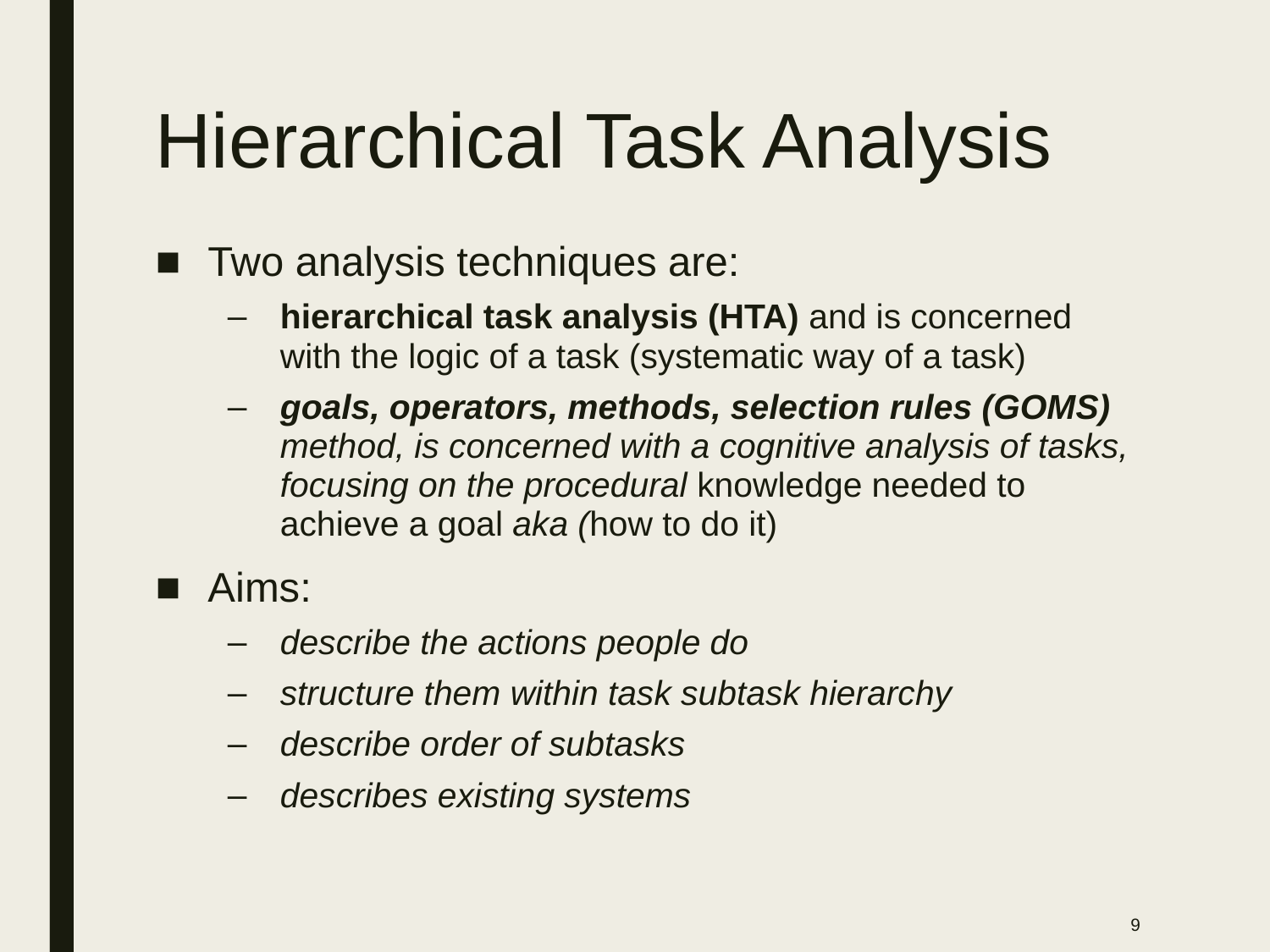

# Hierarchical Task Analysis
Two analysis techniques are:
hierarchical task analysis (HTA) and is concerned with the logic of a task (systematic way of a task)
goals, operators, methods, selection rules (GOMS) method, is concerned with a cognitive analysis of tasks, focusing on the procedural knowledge needed to achieve a goal aka (how to do it)
Aims:
describe the actions people do
structure them within task subtask hierarchy
describe order of subtasks
describes existing systems
9